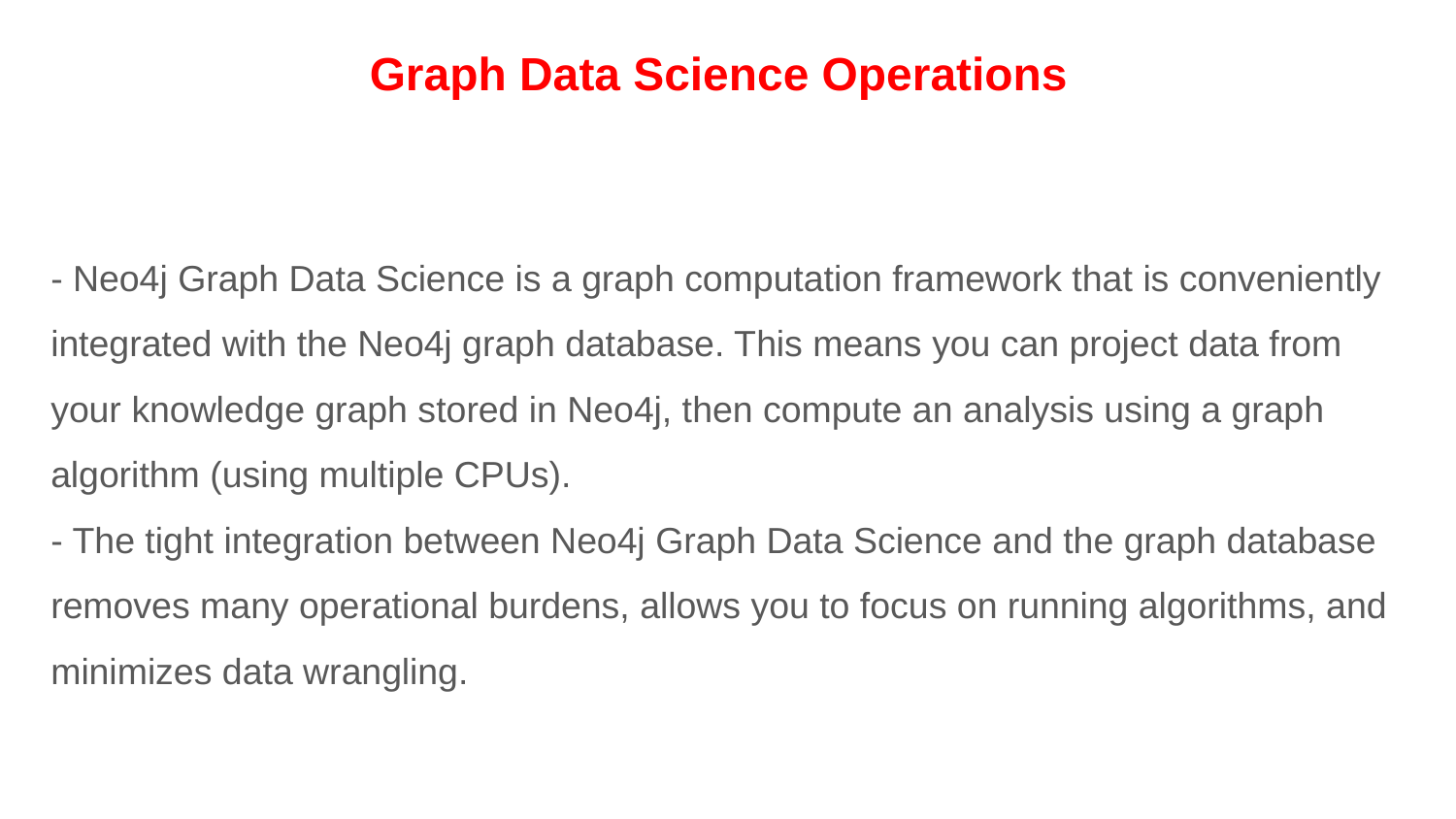

Graph Data Science Operations
- Neo4j Graph Data Science is a graph computation framework that is conveniently integrated with the Neo4j graph database. This means you can project data from your knowledge graph stored in Neo4j, then compute an analysis using a graph algorithm (using multiple CPUs).
- The tight integration between Neo4j Graph Data Science and the graph database removes many operational burdens, allows you to focus on running algorithms, and minimizes data wrangling.